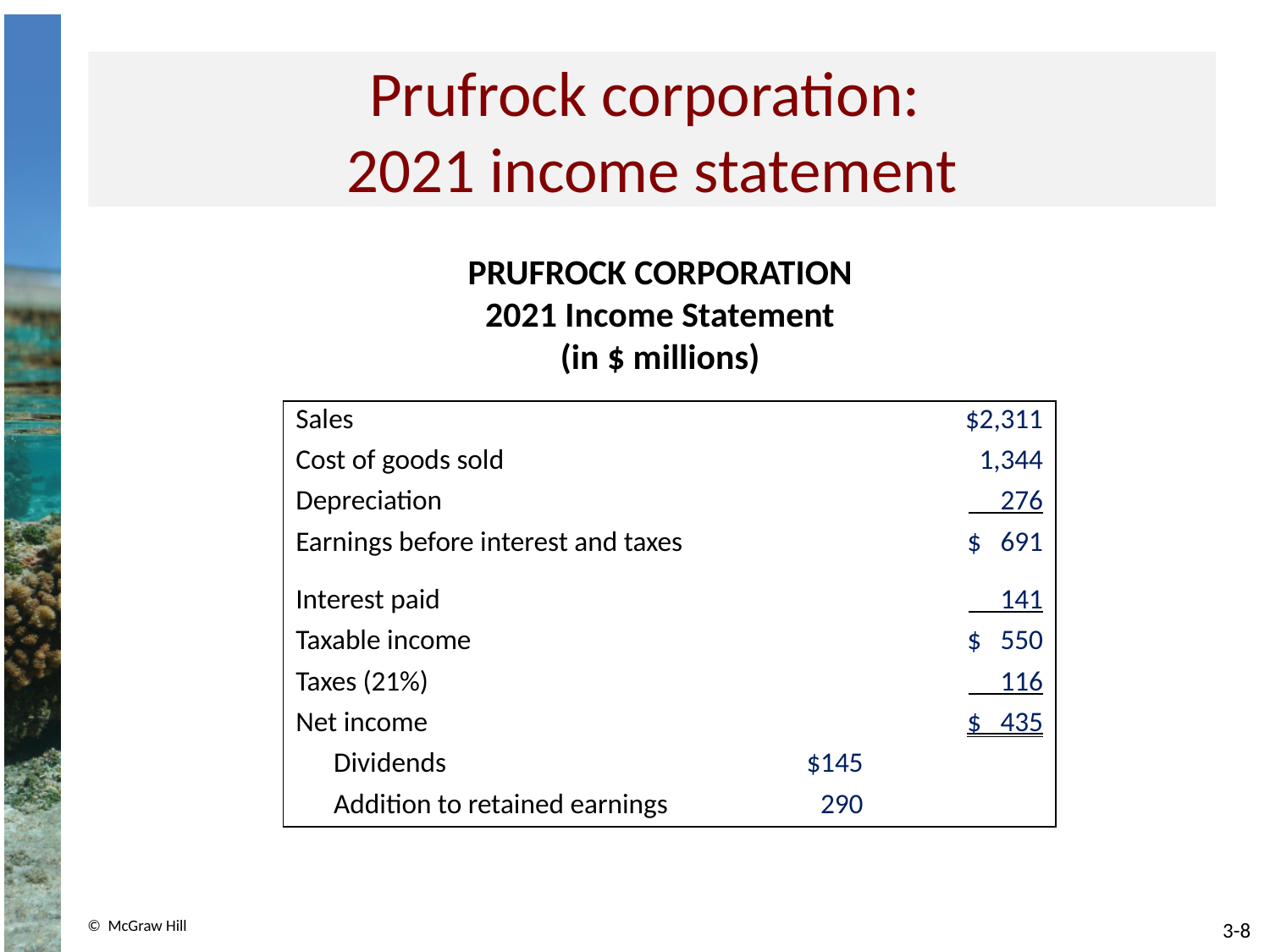

# Prufrock corporation: 2021 income statement
PRUFROCK CORPORATION
2021 Income Statement
(in $ millions)
| Sales |  | $2,311 |
| --- | --- | --- |
| Cost of goods sold |  | 1,344 |
| Depreciation |  | 276 |
| Earnings before interest and taxes |  | $ 691 |
| Interest paid |  | 141 |
| Taxable income |  | $ 550 |
| Taxes (21%) |  | 116 |
| Net income |  | $ 435 |
| Dividends | $145 |  |
| Addition to retained earnings | 290 |  |